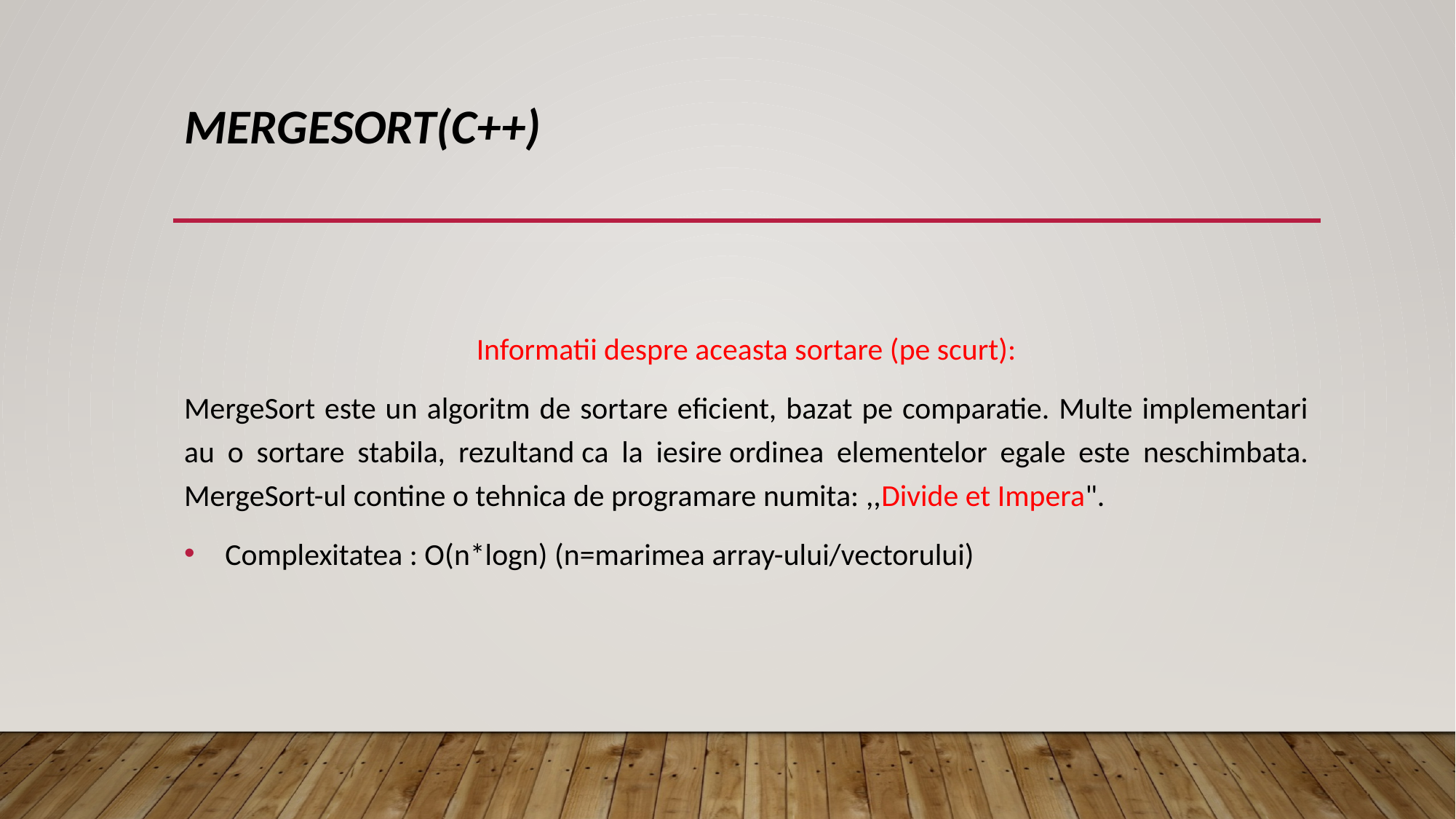

# Mergesort(c++)
Informatii despre aceasta sortare (pe scurt):
MergeSort este un algoritm de sortare eficient, bazat pe comparatie. Multe implementari au o sortare stabila, rezultand ca la iesire ordinea elementelor egale este neschimbata. MergeSort-ul contine o tehnica de programare numita: ,,Divide et Impera".
Complexitatea : O(n*logn) (n=marimea array-ului/vectorului)